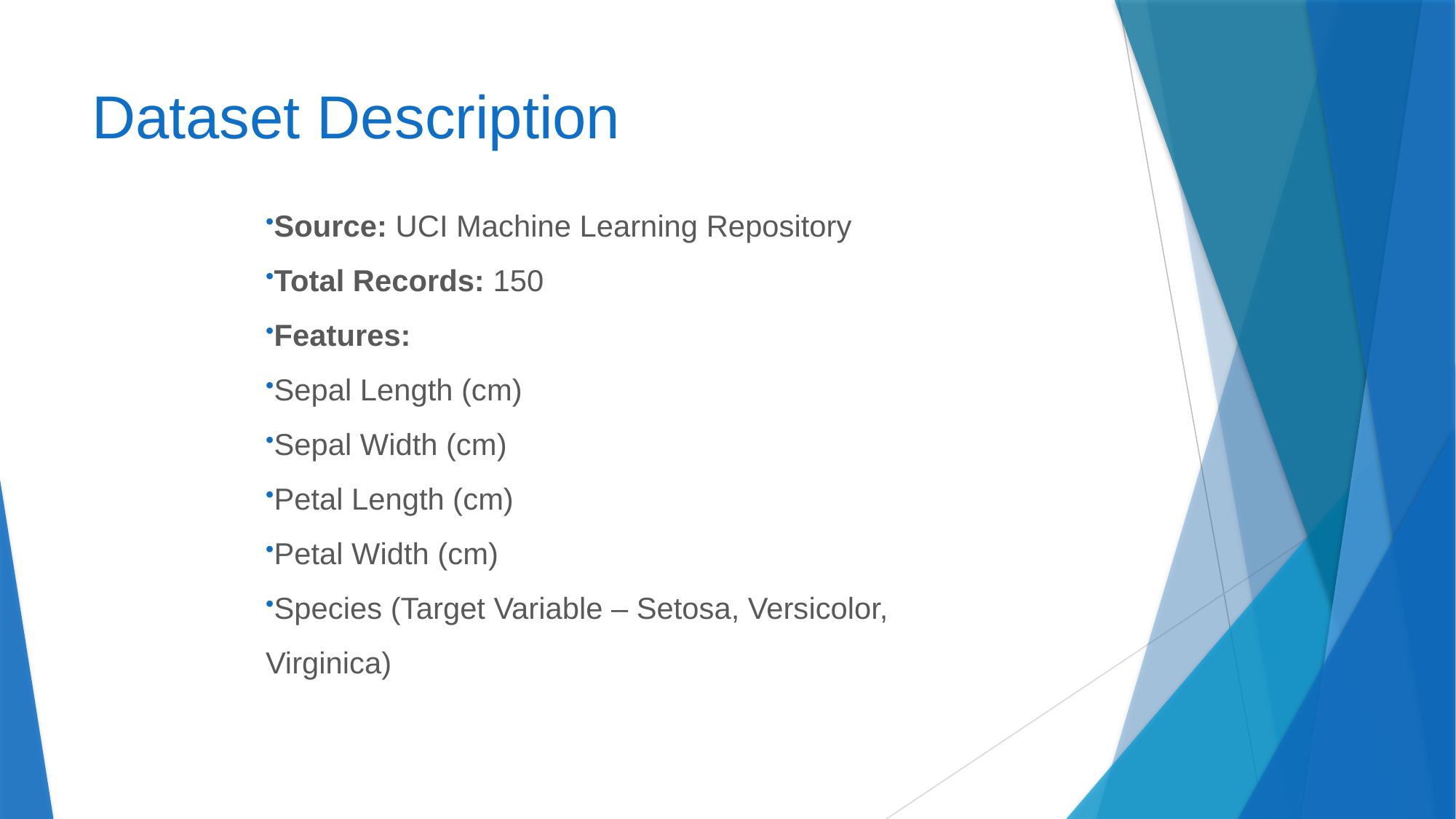

# Dataset Description
Source: UCI Machine Learning Repository
Total Records: 150
Features:
Sepal Length (cm)
Sepal Width (cm)
Petal Length (cm)
Petal Width (cm)
Species (Target Variable – Setosa, Versicolor, Virginica)